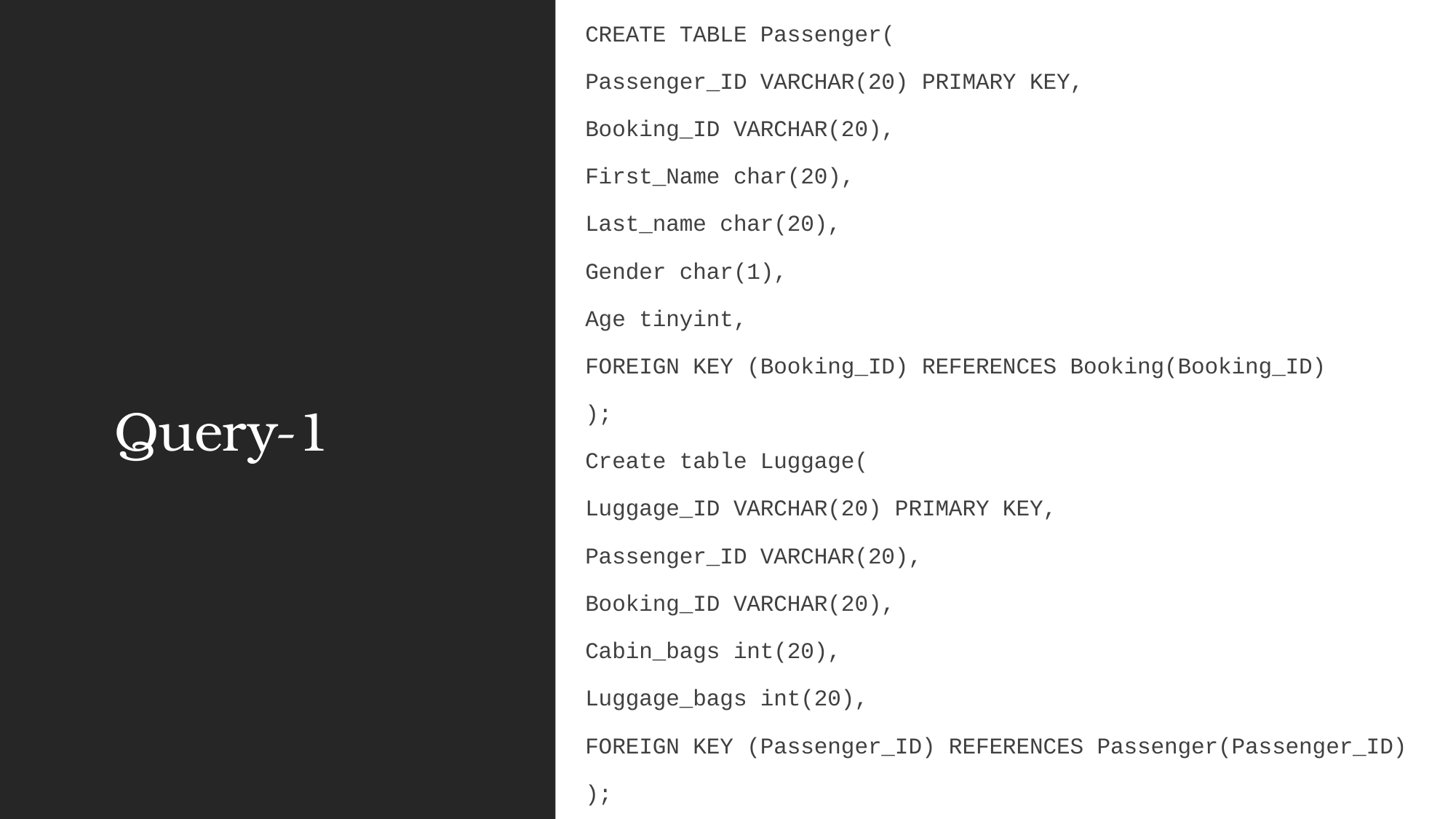

CREATE TABLE Passenger(
Passenger_ID VARCHAR(20) PRIMARY KEY,
Booking_ID VARCHAR(20),
First_Name char(20),
Last_name char(20),
Gender char(1),
Age tinyint,
FOREIGN KEY (Booking_ID) REFERENCES Booking(Booking_ID)
);
Create table Luggage(
Luggage_ID VARCHAR(20) PRIMARY KEY,
Passenger_ID VARCHAR(20),
Booking_ID VARCHAR(20),
Cabin_bags int(20),
Luggage_bags int(20),
FOREIGN KEY (Passenger_ID) REFERENCES Passenger(Passenger_ID)
);

# Query-1